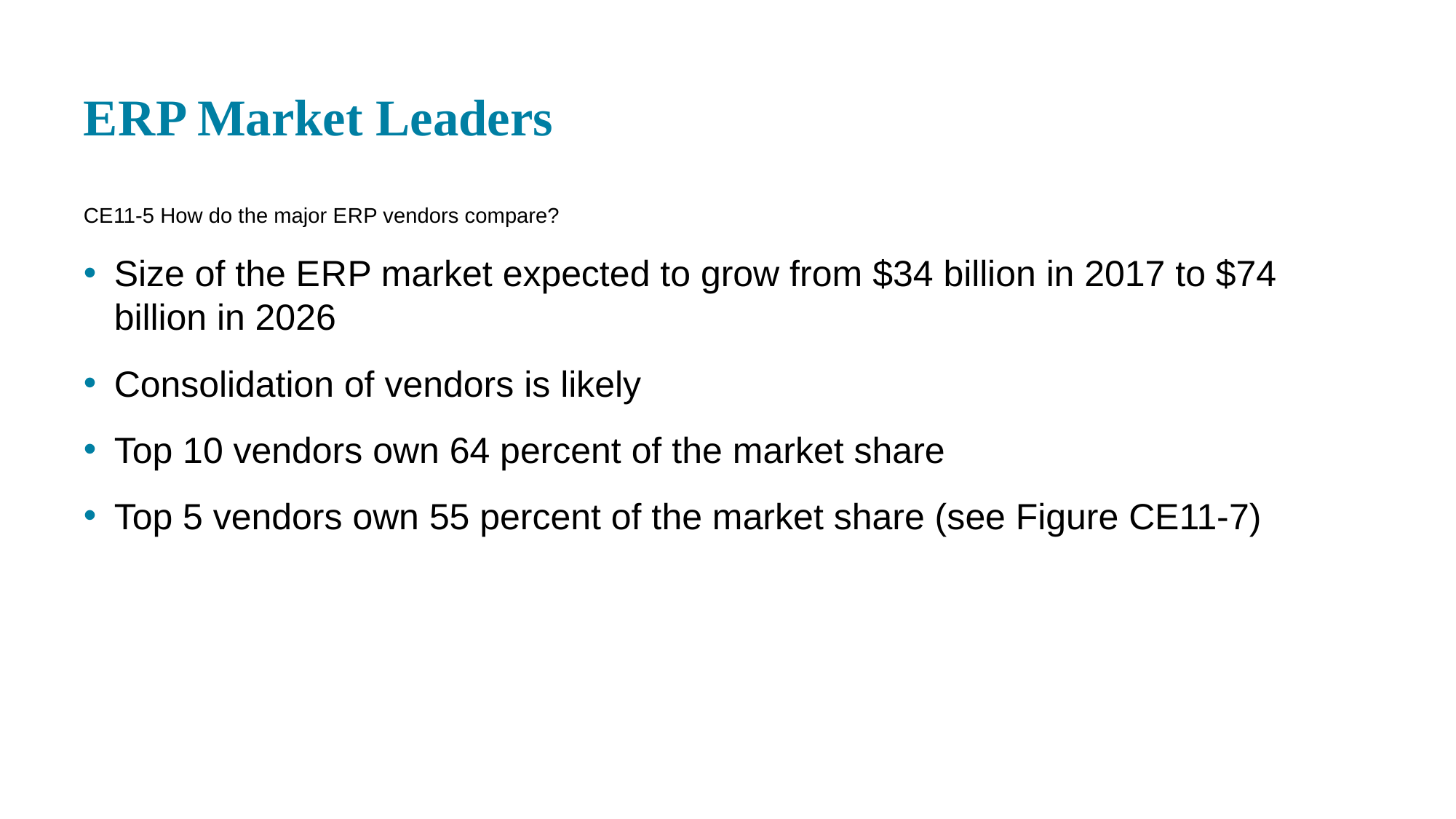

# E R P Market Leaders
CE 11-5 How do the major E R P vendors compare?
Size of the E R P market expected to grow from $34 billion in 2017 to $74 billion in 2026
Consolidation of vendors is likely
Top 10 vendors own 64 percent of the market share
Top 5 vendors own 55 percent of the market share (see Figure CE11-7)